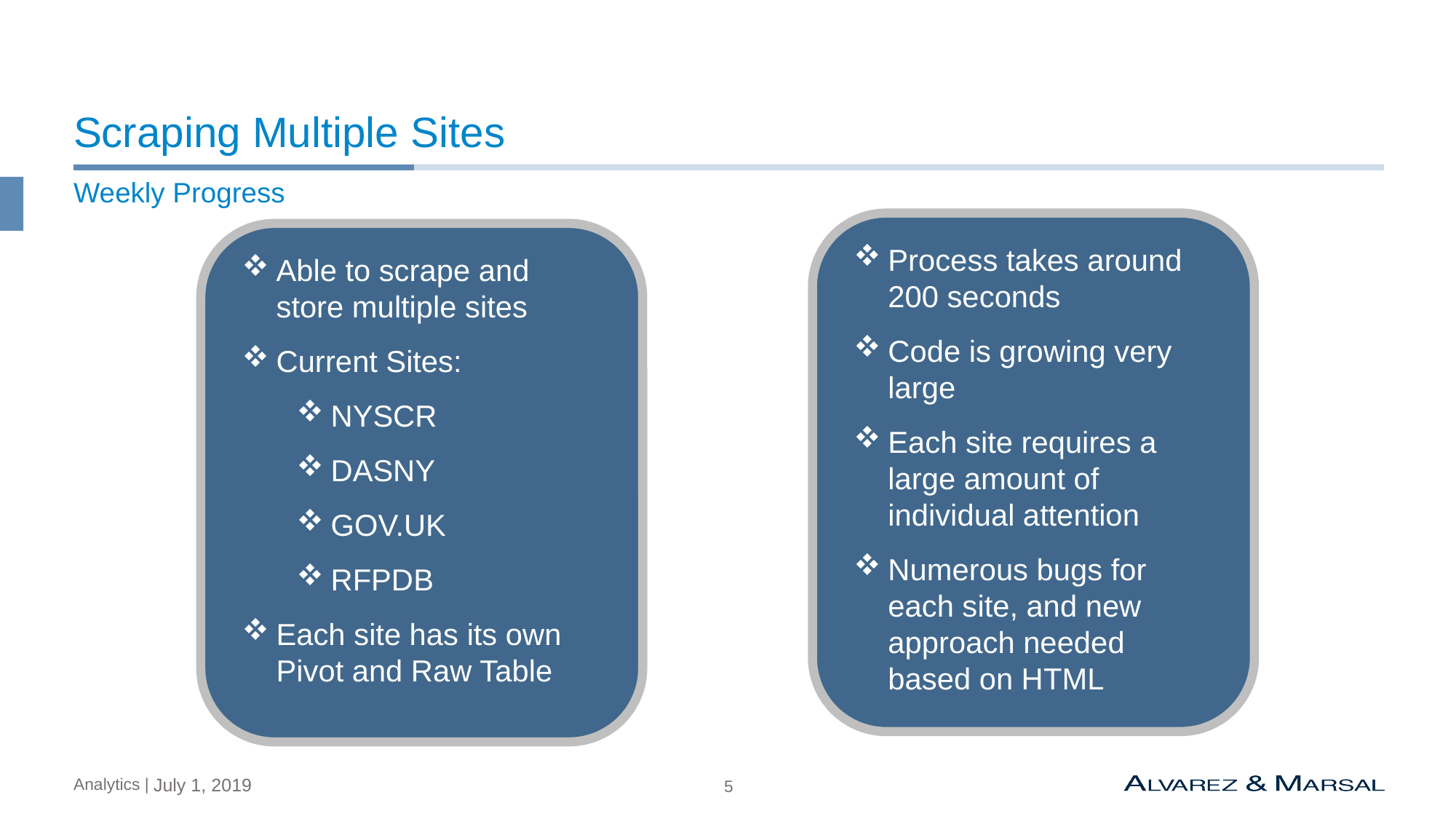

# Scraping Multiple Sites
Weekly Progress

Process takes around 200 seconds

Code is growing very large

Each site requires a large amount of individual attention

Numerous bugs for each site, and new approach needed based on HTML

Able to scrape and store multiple sites

Current Sites:

NYSCR

DASNY

GOV.UK

RFPDB

Each site has its own Pivot and Raw Table

July 1, 2019